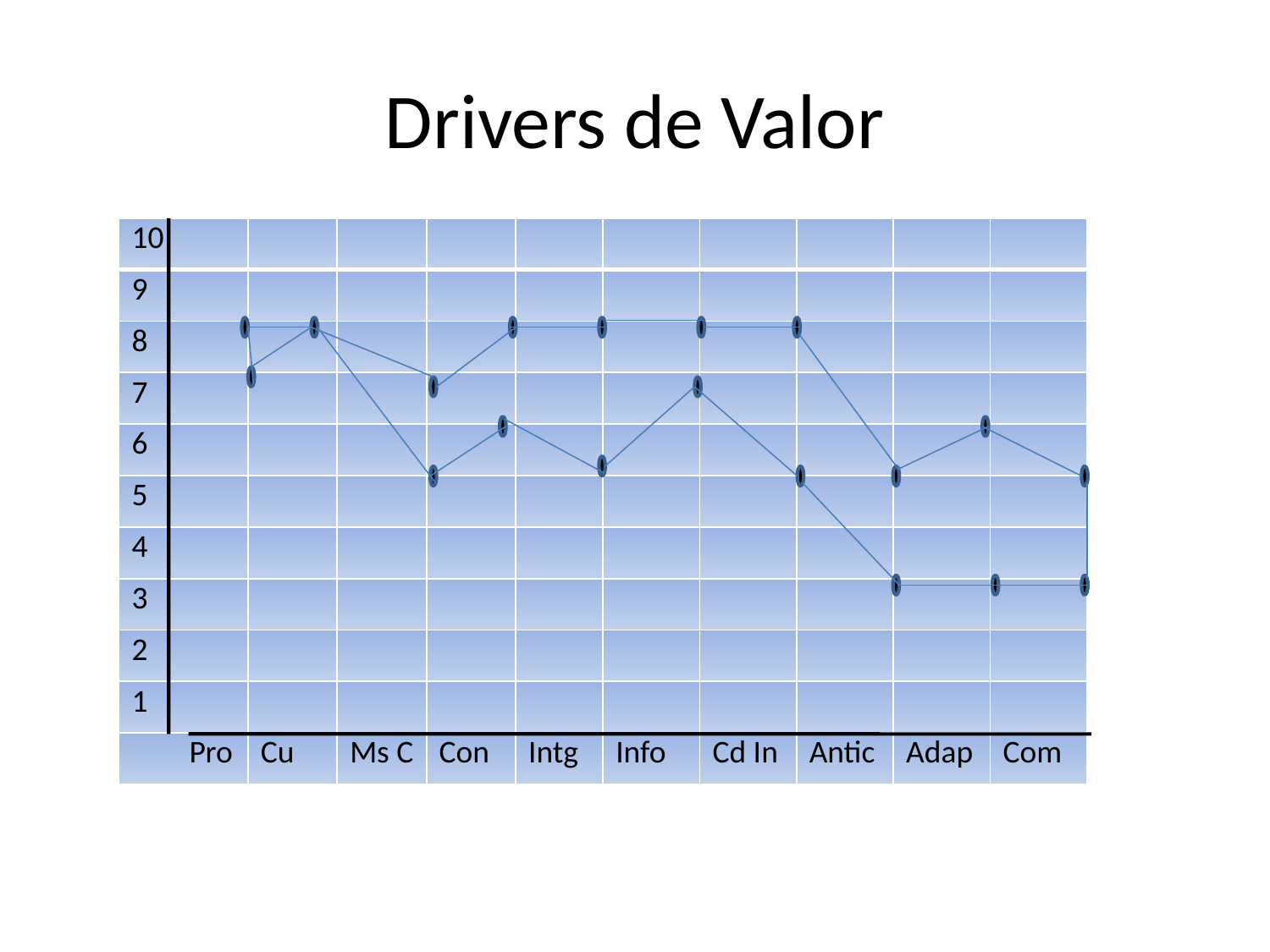

# Drivers de Valor
| 10 |  |  |  |  |  |  |  |  |  |
| --- | --- | --- | --- | --- | --- | --- | --- | --- | --- |
| 9 |  |  |  |  |  |  |  |  |  |
| 8 |  |  |  |  |  |  |  |  |  |
| 7 |  |  |  |  |  |  |  |  |  |
| 6 |  |  |  |  |  |  |  |  |  |
| 5 |  |  |  |  |  |  |  |  |  |
| 4 |  |  |  |  |  |  |  |  |  |
| 3 |  |  |  |  |  |  |  |  |  |
| 2 |  |  |  |  |  |  |  |  |  |
| 1 |  |  |  |  |  |  |  |  |  |
| Pro | Cu | Ms C | Con | Intg | Info | Cd In | Antic | Adap | Com |